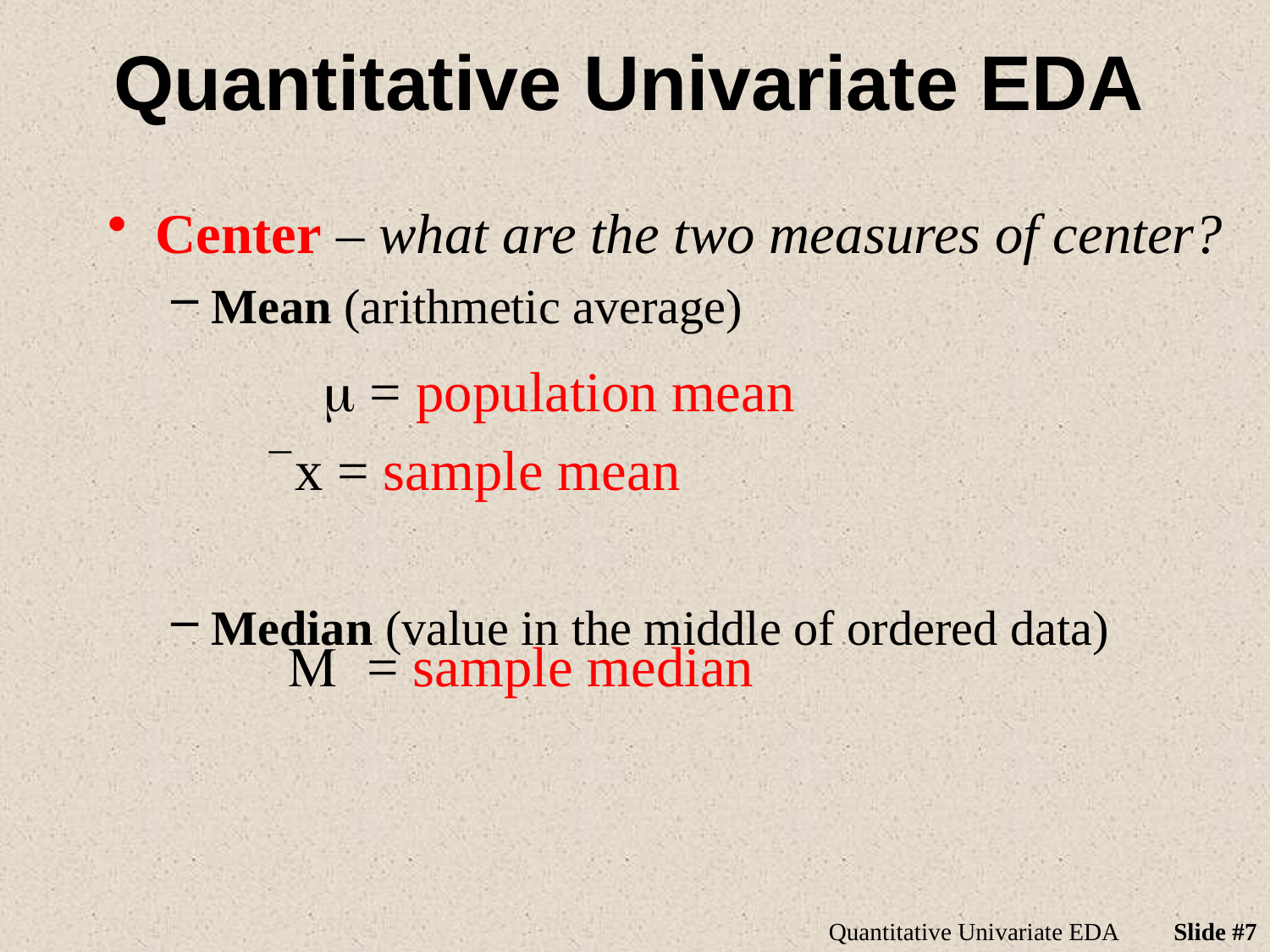

# Quantitative Univariate EDA
Center – what are the two measures of center?
Mean (arithmetic average)

Median (value in the middle of ordered data)
  μ = population mean
x = sample mean
Μ = sample median
Quantitative Univariate EDA
Slide #7